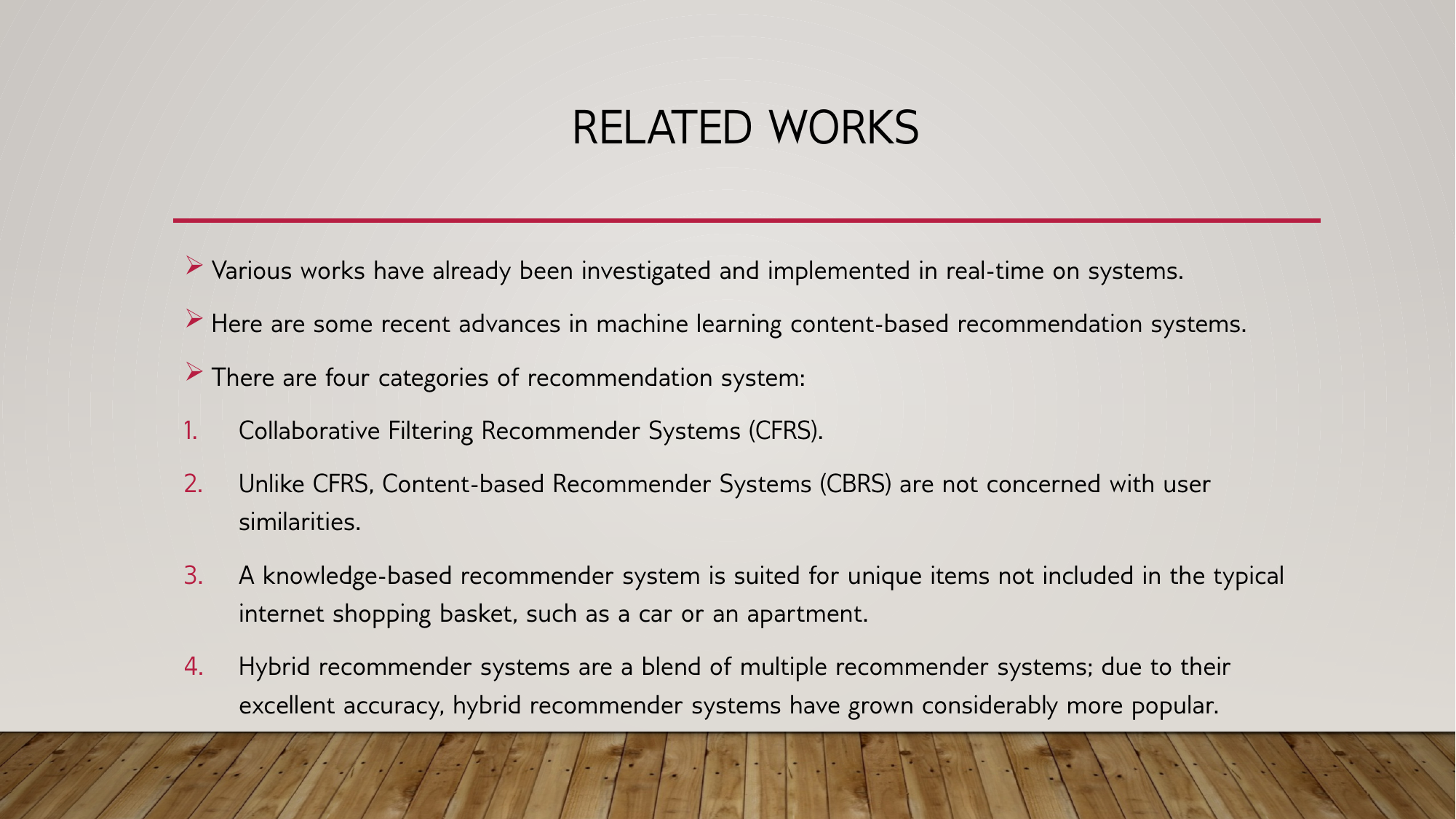

# Related works
Various works have already been investigated and implemented in real-time on systems.
Here are some recent advances in machine learning content-based recommendation systems.
There are four categories of recommendation system:
Collaborative Filtering Recommender Systems (CFRS).
Unlike CFRS, Content-based Recommender Systems (CBRS) are not concerned with user similarities.
A knowledge-based recommender system is suited for unique items not included in the typical internet shopping basket, such as a car or an apartment.
Hybrid recommender systems are a blend of multiple recommender systems; due to their excellent accuracy, hybrid recommender systems have grown considerably more popular.